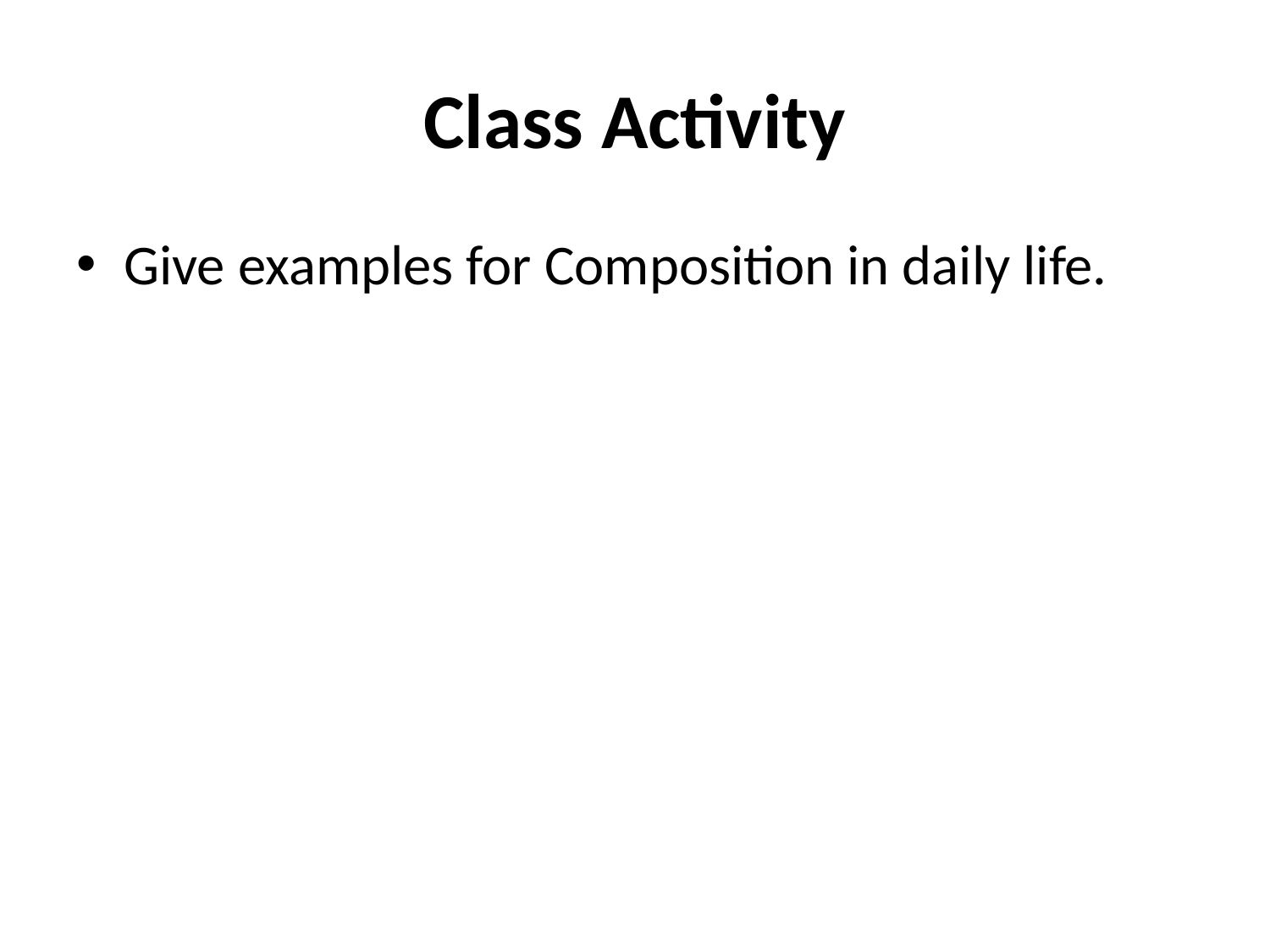

# Class Activity
Give examples for Composition in daily life.